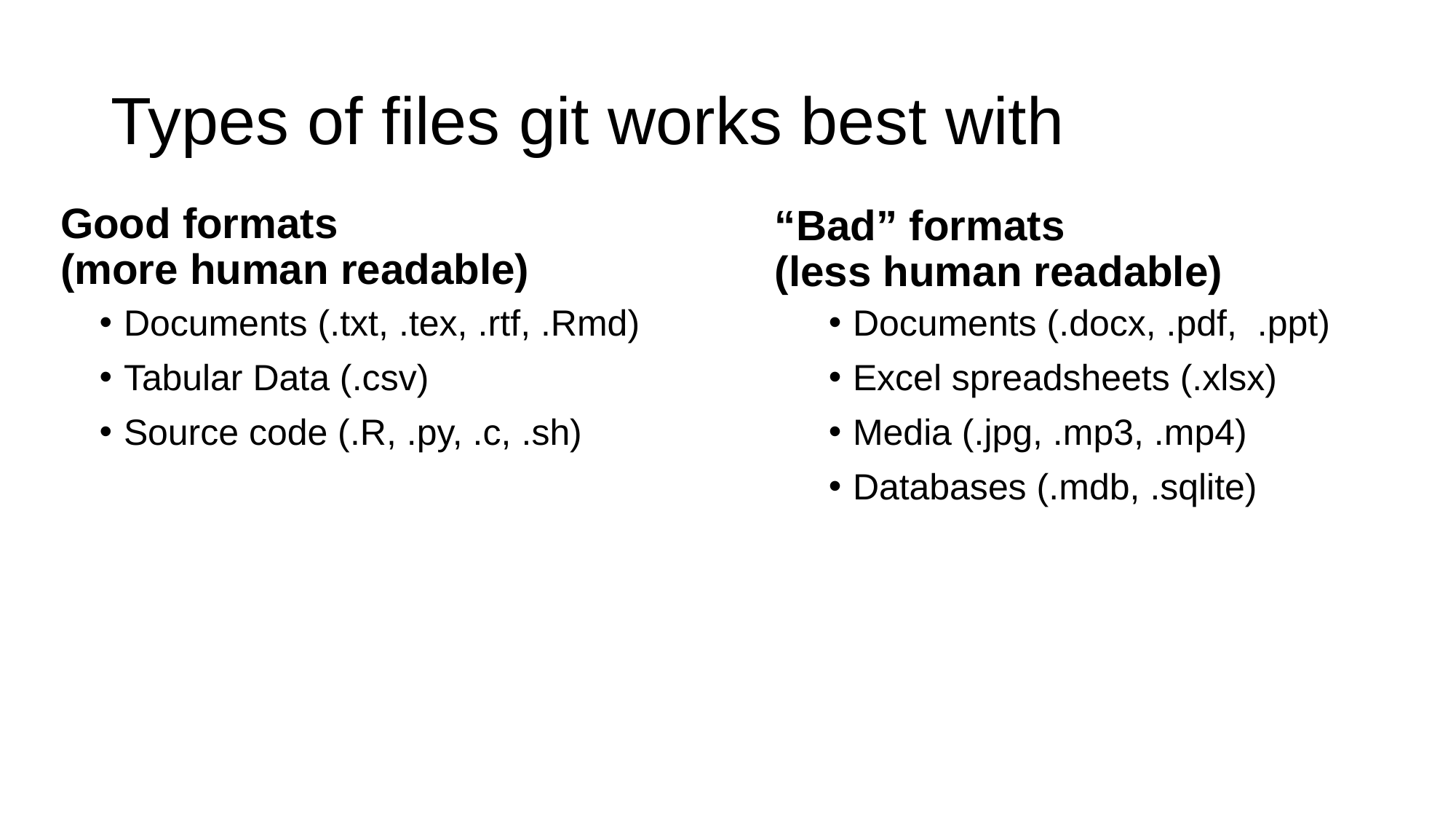

# Types of files git works best with
Good formats
(more human readable)
“Bad” formats
(less human readable)
Documents (.txt, .tex, .rtf, .Rmd)
Tabular Data (.csv)
Source code (.R, .py, .c, .sh)
Documents (.docx, .pdf,  .ppt)
Excel spreadsheets (.xlsx)
Media (.jpg, .mp3, .mp4)
Databases (.mdb, .sqlite)